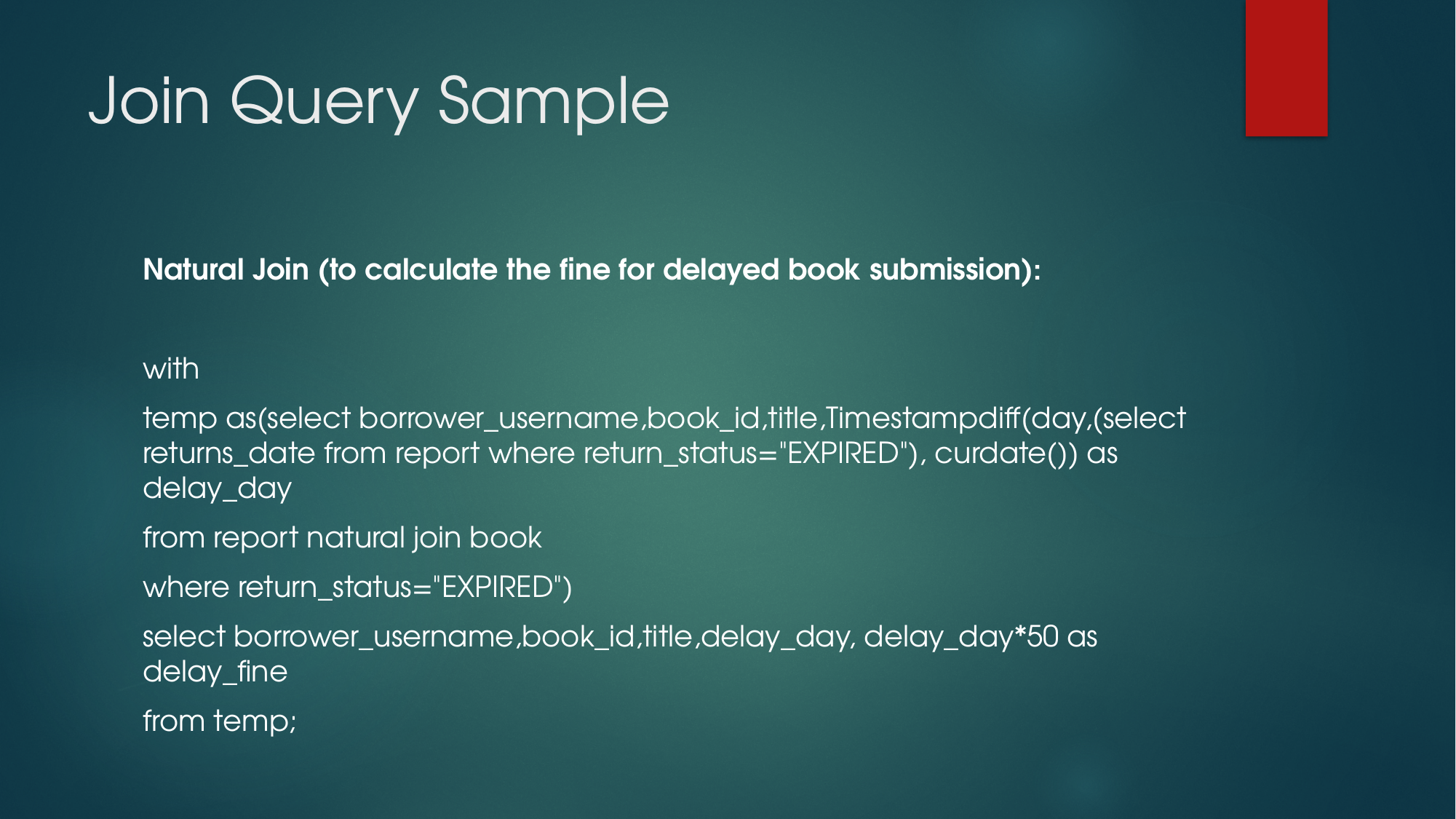

# Join Query Sample
Natural Join (to calculate the fine for delayed book submission):

with
temp as(select borrower_username,book_id,title,Timestampdiff(day,(select returns_date from report where return_status="EXPIRED"), curdate()) as delay_day
from report natural join book
where return_status="EXPIRED")
select borrower_username,book_id,title,delay_day, delay_day*50 as delay_fine
from temp;